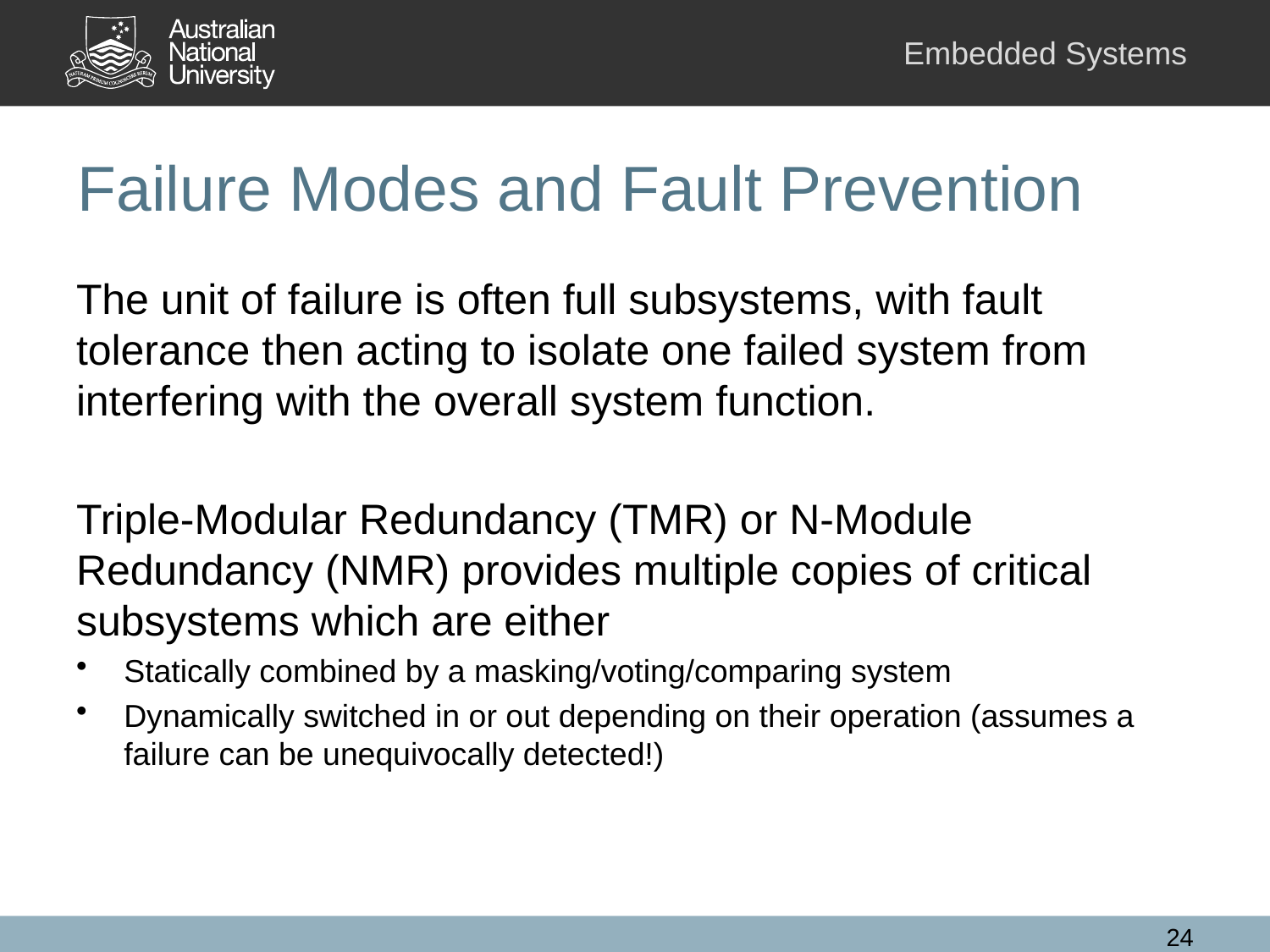

# Failure Modes and Fault Prevention
The unit of failure is often full subsystems, with fault tolerance then acting to isolate one failed system from interfering with the overall system function.

Triple-Modular Redundancy (TMR) or N-Module Redundancy (NMR) provides multiple copies of critical subsystems which are either
Statically combined by a masking/voting/comparing system
Dynamically switched in or out depending on their operation (assumes a failure can be unequivocally detected!)

24